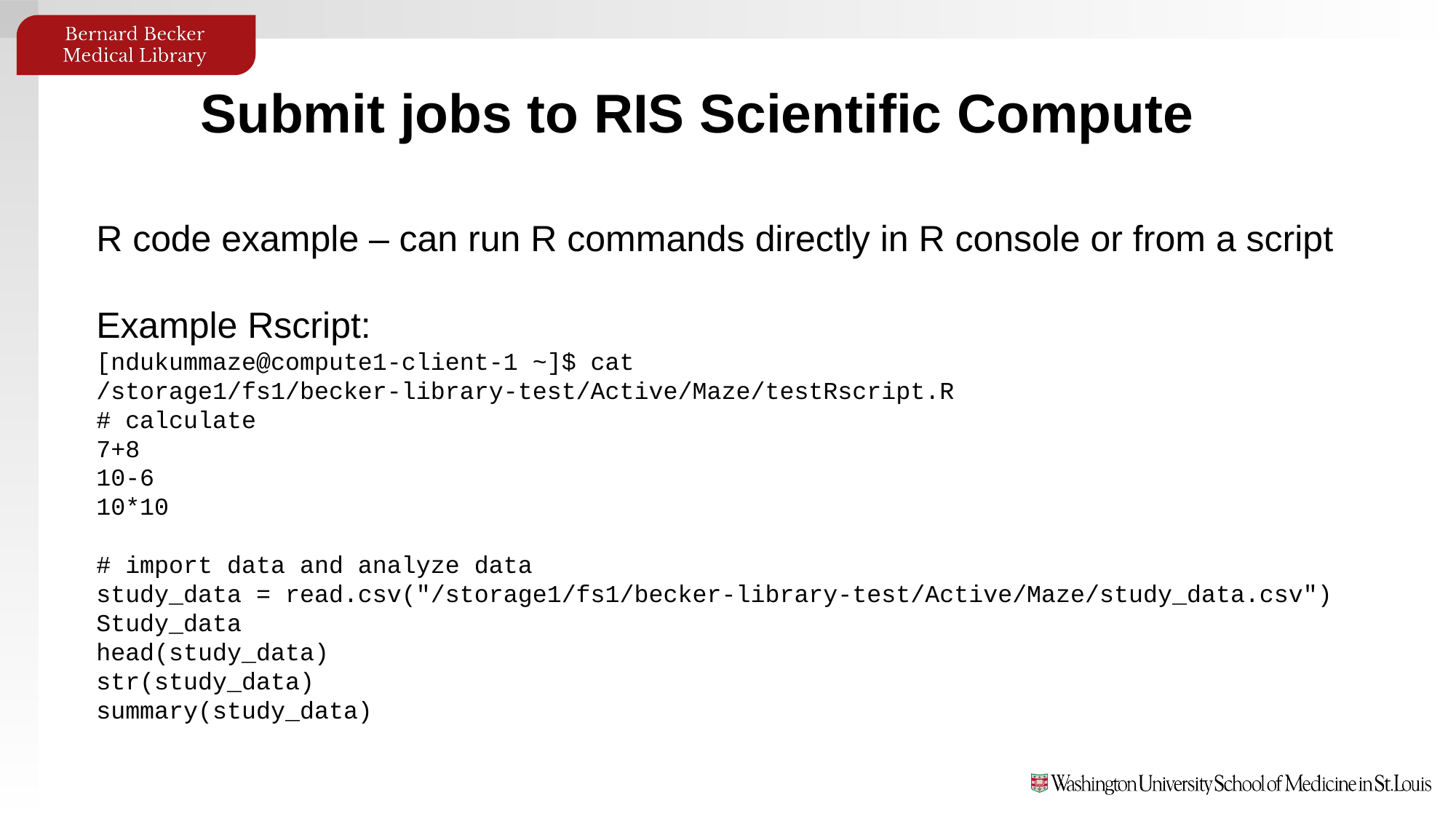

Submit jobs to RIS Scientific Compute
R code example – can run R commands directly in R console or from a script

Example Rscript:
[ndukummaze@compute1-client-1 ~]$ cat /storage1/fs1/becker-library-test/Active/Maze/testRscript.R
# calculate
7+8
10-6
10*10

# import data and analyze data
study_data = read.csv("/storage1/fs1/becker-library-test/Active/Maze/study_data.csv")
Study_data
head(study_data)
str(study_data)
summary(study_data)